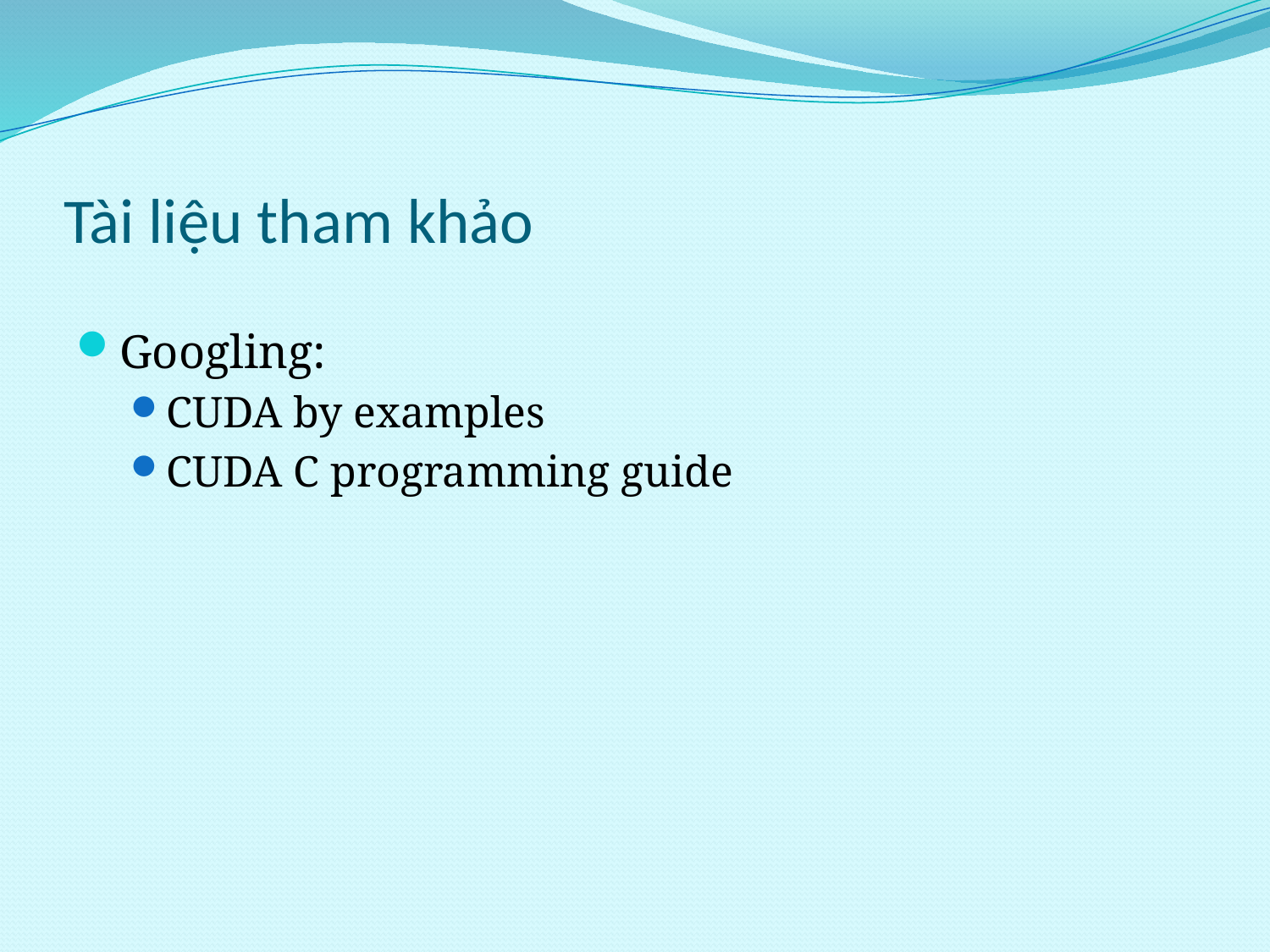

# Tài liệu tham khảo
Googling:
CUDA by examples
CUDA C programming guide